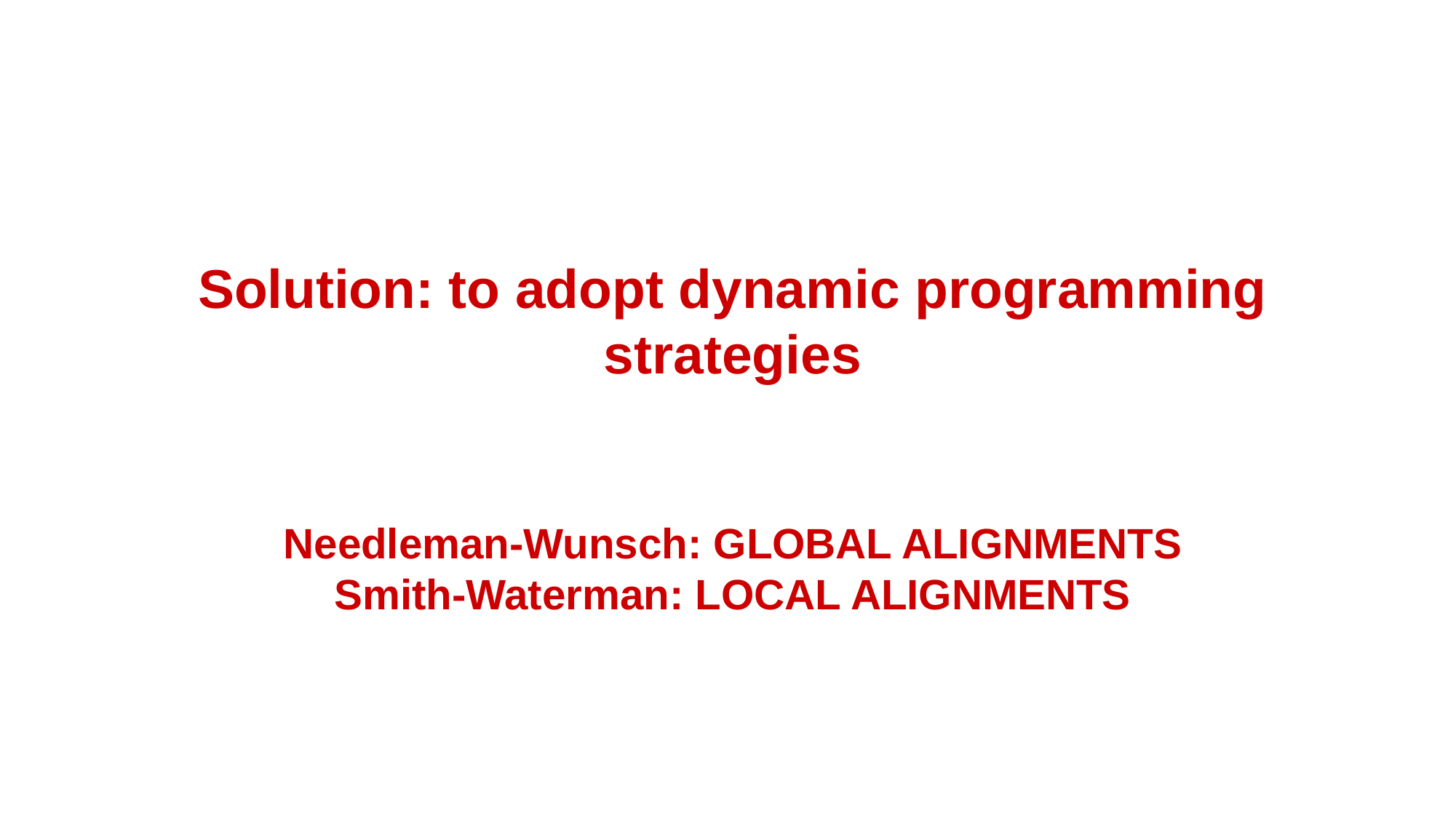

Solution: to adopt dynamic programming strategies

Needleman-Wunsch: GLOBAL ALIGNMENTS
Smith-Waterman: LOCAL ALIGNMENTS